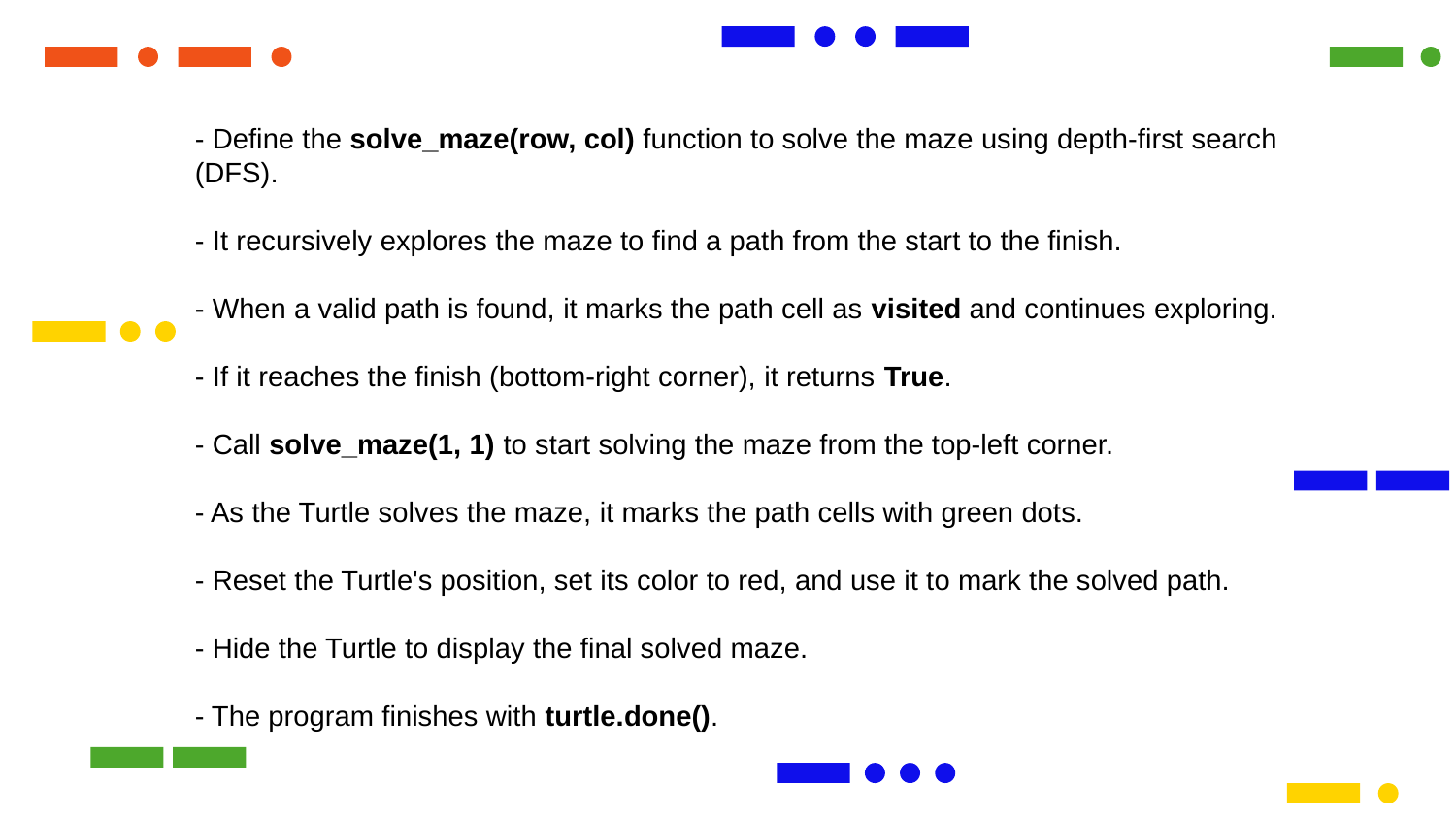

- Define the solve_maze(row, col) function to solve the maze using depth-first search (DFS).

- It recursively explores the maze to find a path from the start to the finish.

- When a valid path is found, it marks the path cell as visited and continues exploring.

- If it reaches the finish (bottom-right corner), it returns True.

- Call solve_maze(1, 1) to start solving the maze from the top-left corner.

- As the Turtle solves the maze, it marks the path cells with green dots.

- Reset the Turtle's position, set its color to red, and use it to mark the solved path.

- Hide the Turtle to display the final solved maze.

- The program finishes with turtle.done().